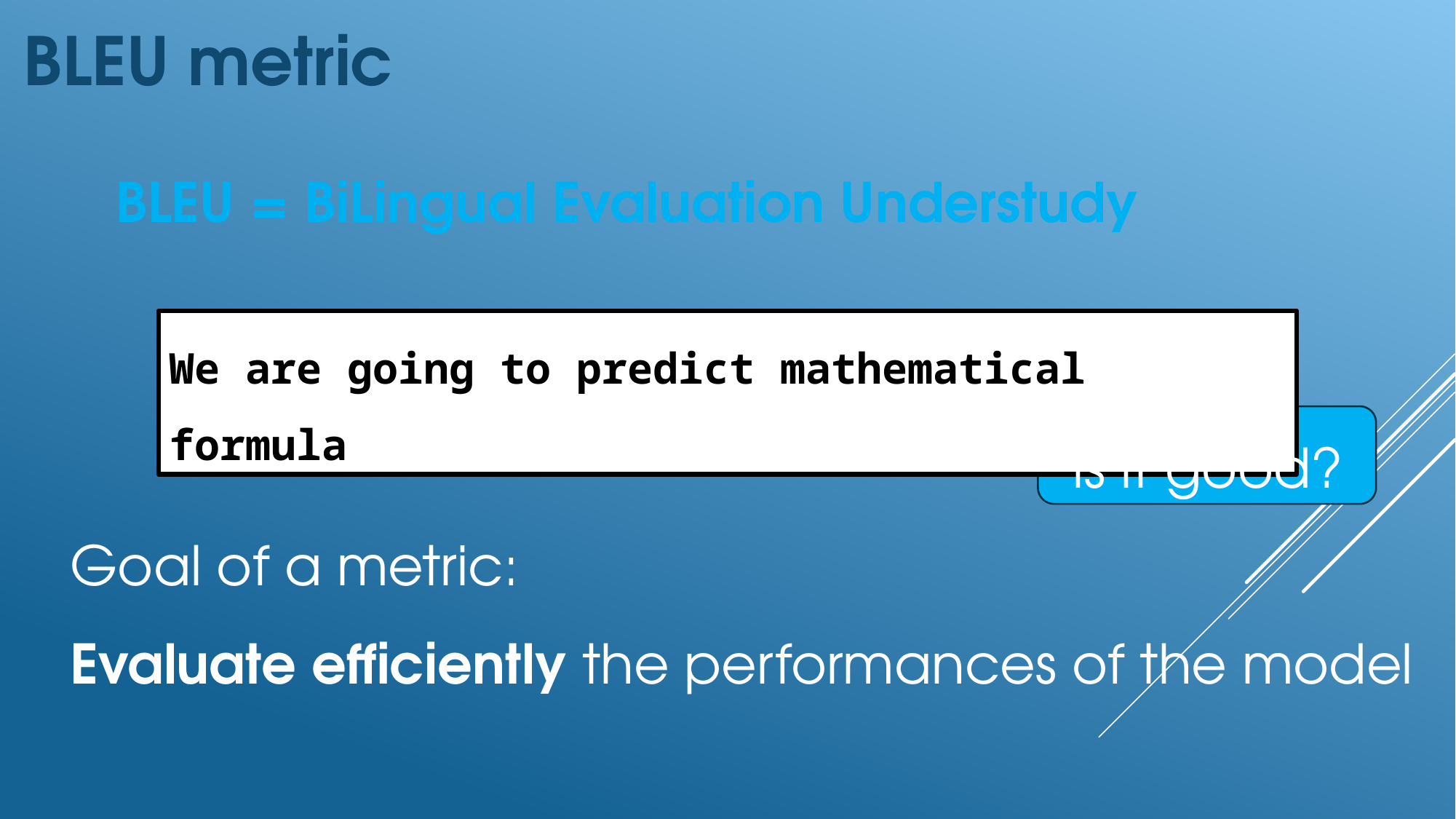

BLEU metric
BLEU = BiLingual Evaluation Understudy
We are going to predict mathematical formula
Is it good?

Goal of a metric:
Evaluate efficiently the performances of the model